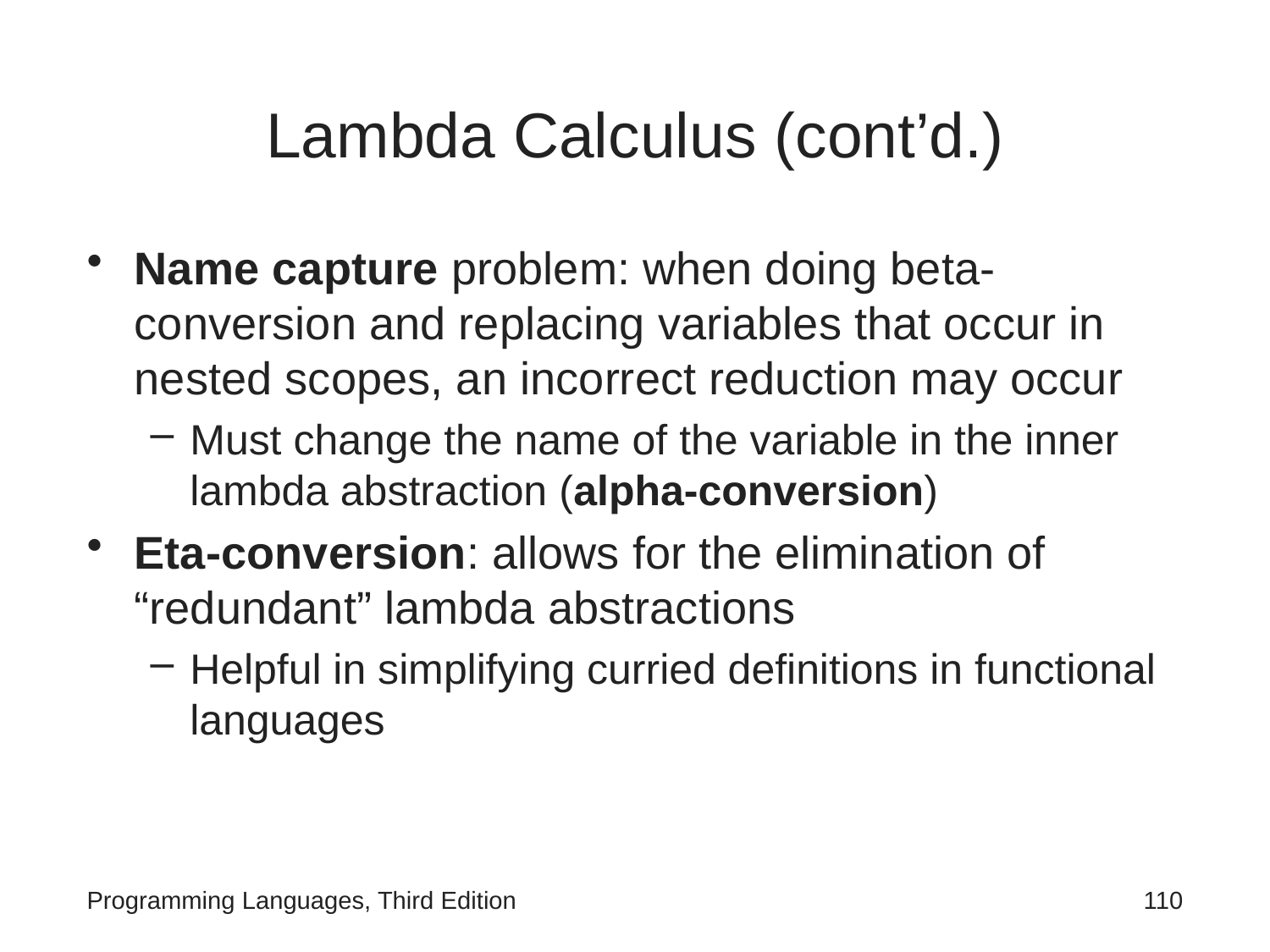

# Lambda Calculus (cont’d.)
Name capture problem: when doing beta-conversion and replacing variables that occur in nested scopes, an incorrect reduction may occur
Must change the name of the variable in the inner lambda abstraction (alpha-conversion)
Eta-conversion: allows for the elimination of “redundant” lambda abstractions
Helpful in simplifying curried definitions in functional languages
Programming Languages, Third Edition
110